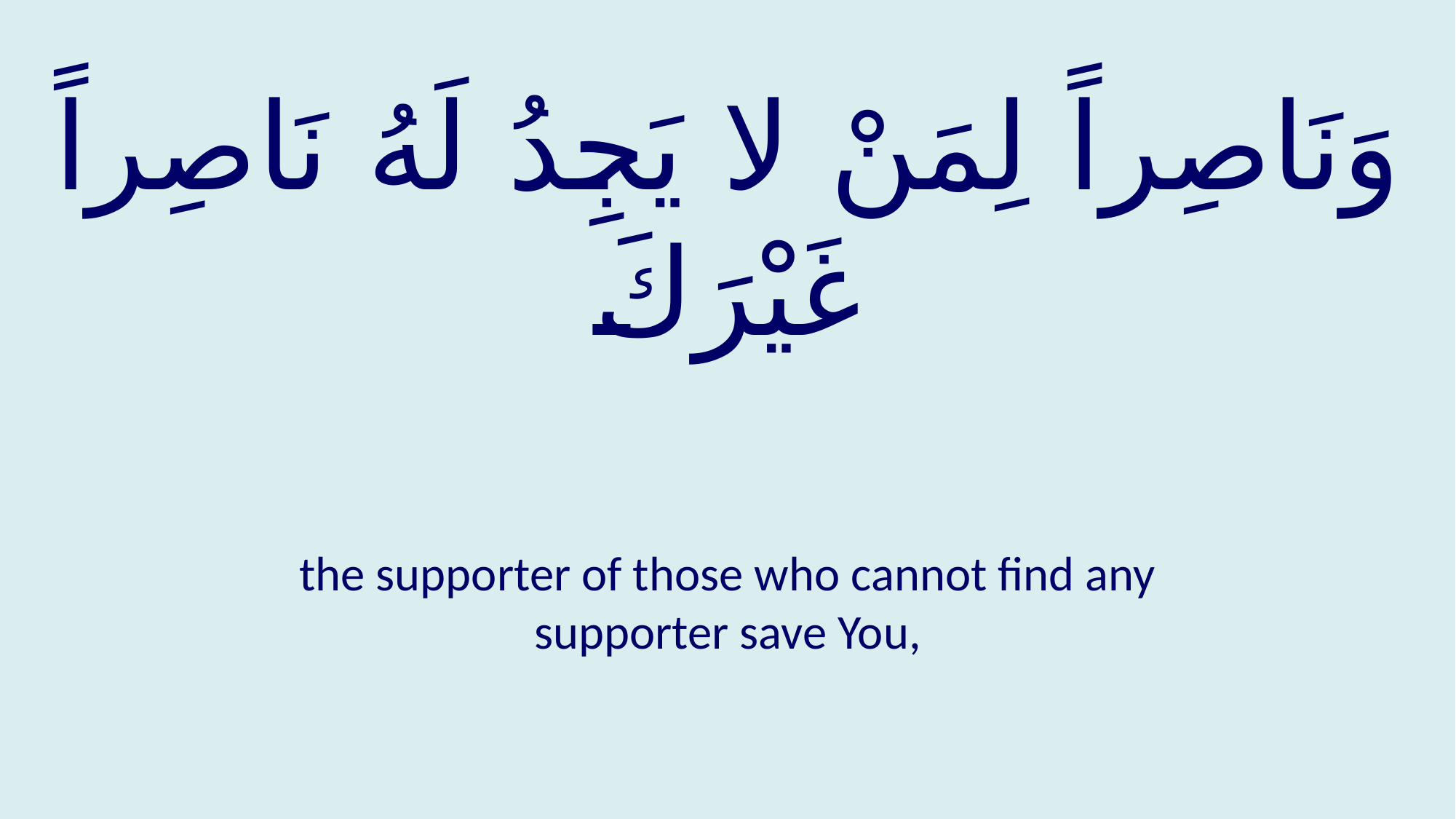

# وَنَاصِراً لِمَنْ لا يَجِدُ لَهُ نَاصِراً غَيْرَكَ
the supporter of those who cannot find any supporter save You,